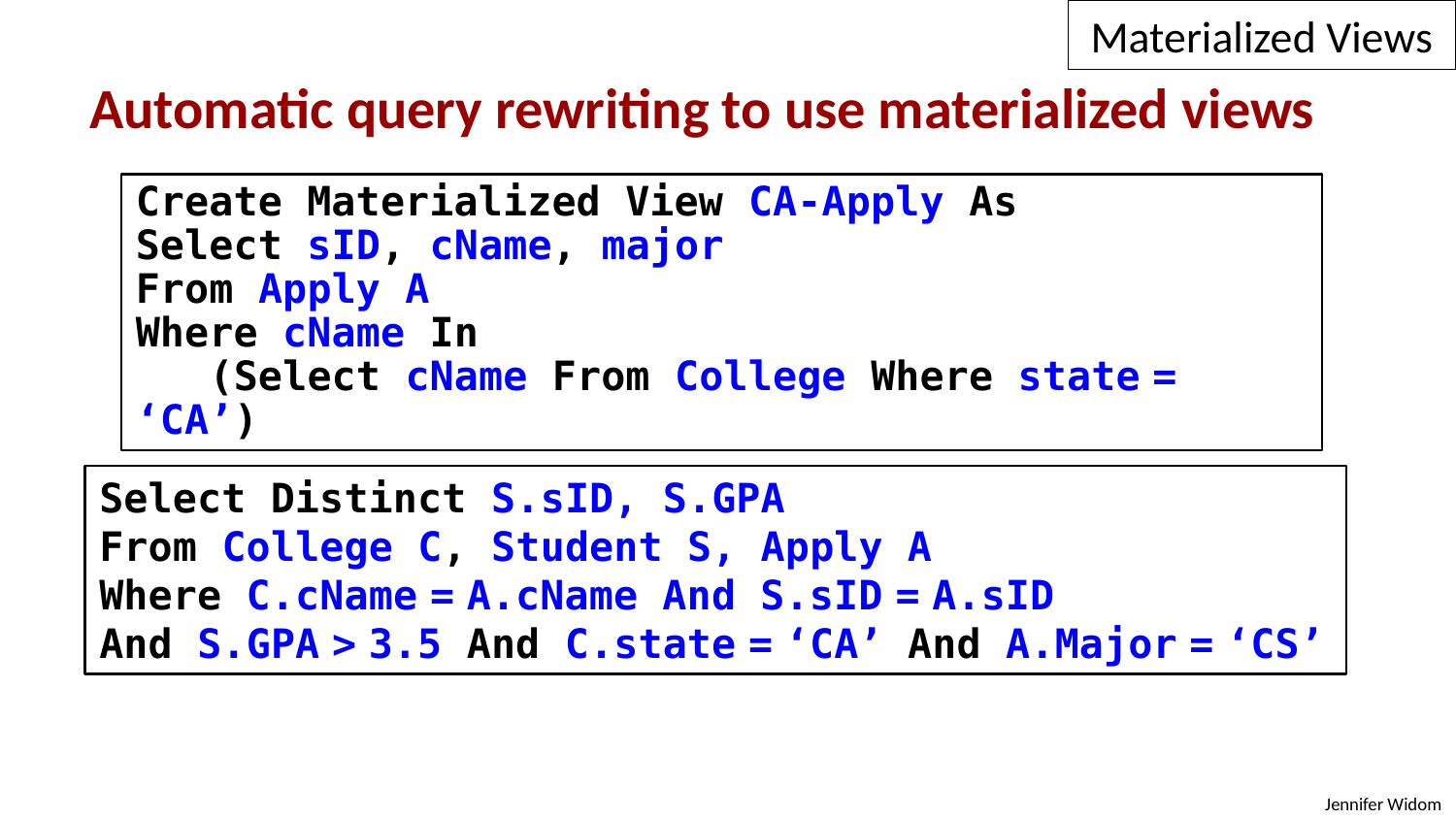

Materialized Views
Automatic query rewriting to use materialized views
Create Materialized View CA-Apply As
Select sID, cName, major
From Apply A
Where cName In
   (Select cName From College Where state = ‘CA’)
Select Distinct S.sID, S.GPA
From College C, Student S, Apply A
Where C.cName = A.cName And S.sID = A.sID
And S.GPA > 3.5 And C.state = ‘CA’ And A.Major = ‘CS’